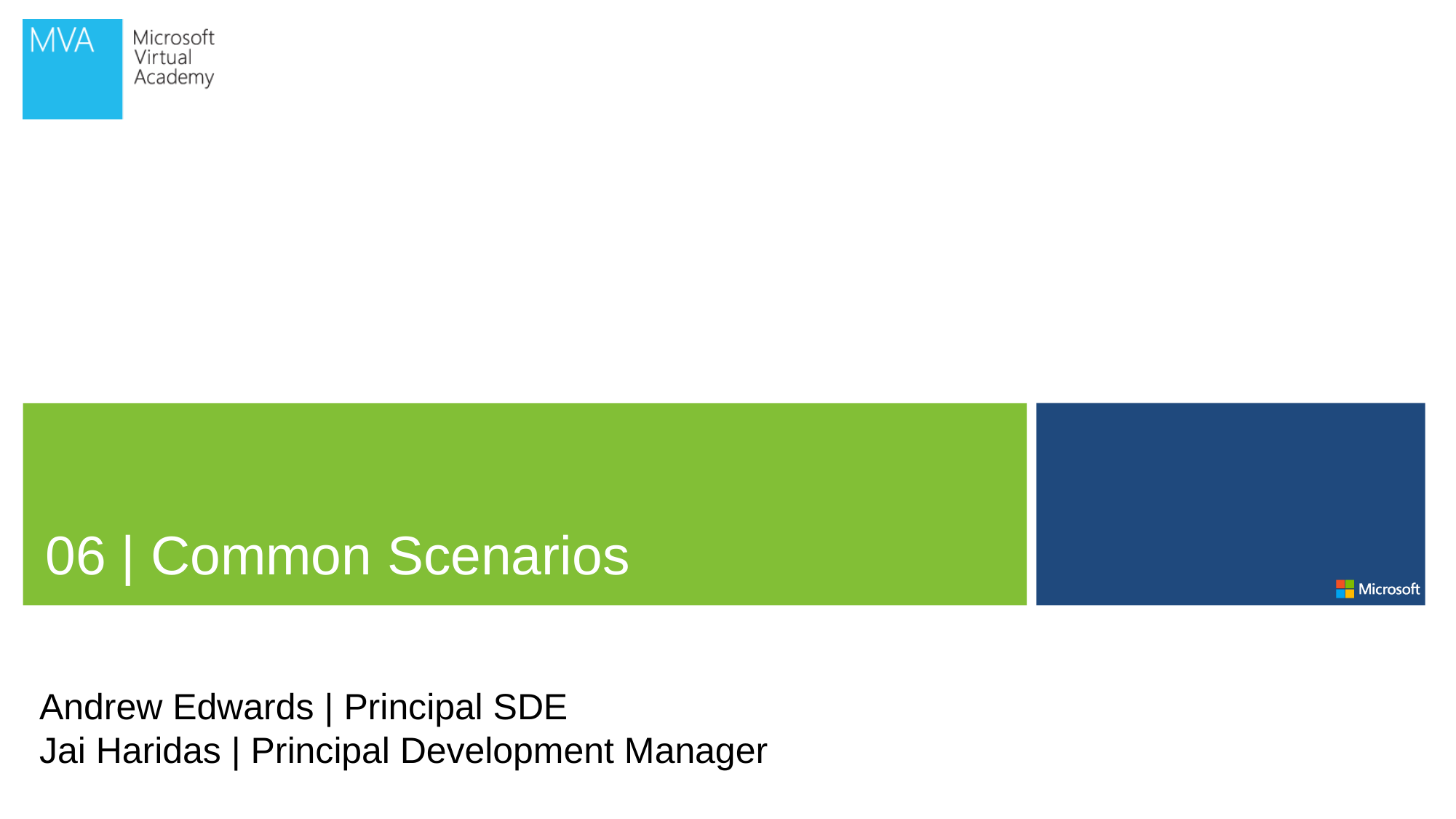

06 | Common Scenarios
Andrew Edwards | Principal SDE
Jai Haridas | Principal Development Manager